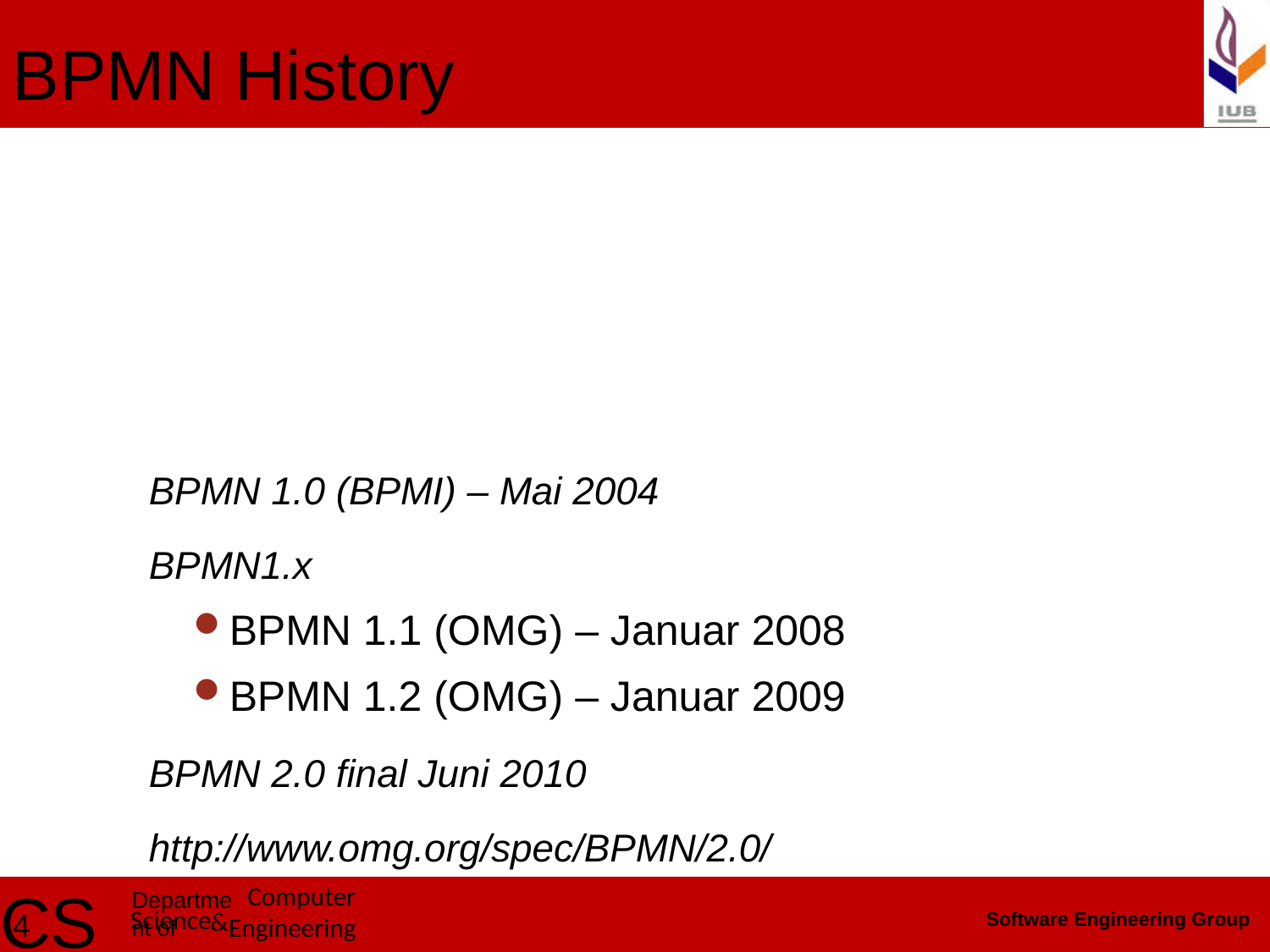

# BPMN History
BPMN 1.0 (BPMI) – Mai 2004
BPMN1.x
BPMN 1.1 (OMG) – Januar 2008
BPMN 1.2 (OMG) – Januar 2009
BPMN 2.0 final Juni 2010
http://www.omg.org/spec/BPMN/2.0/
4